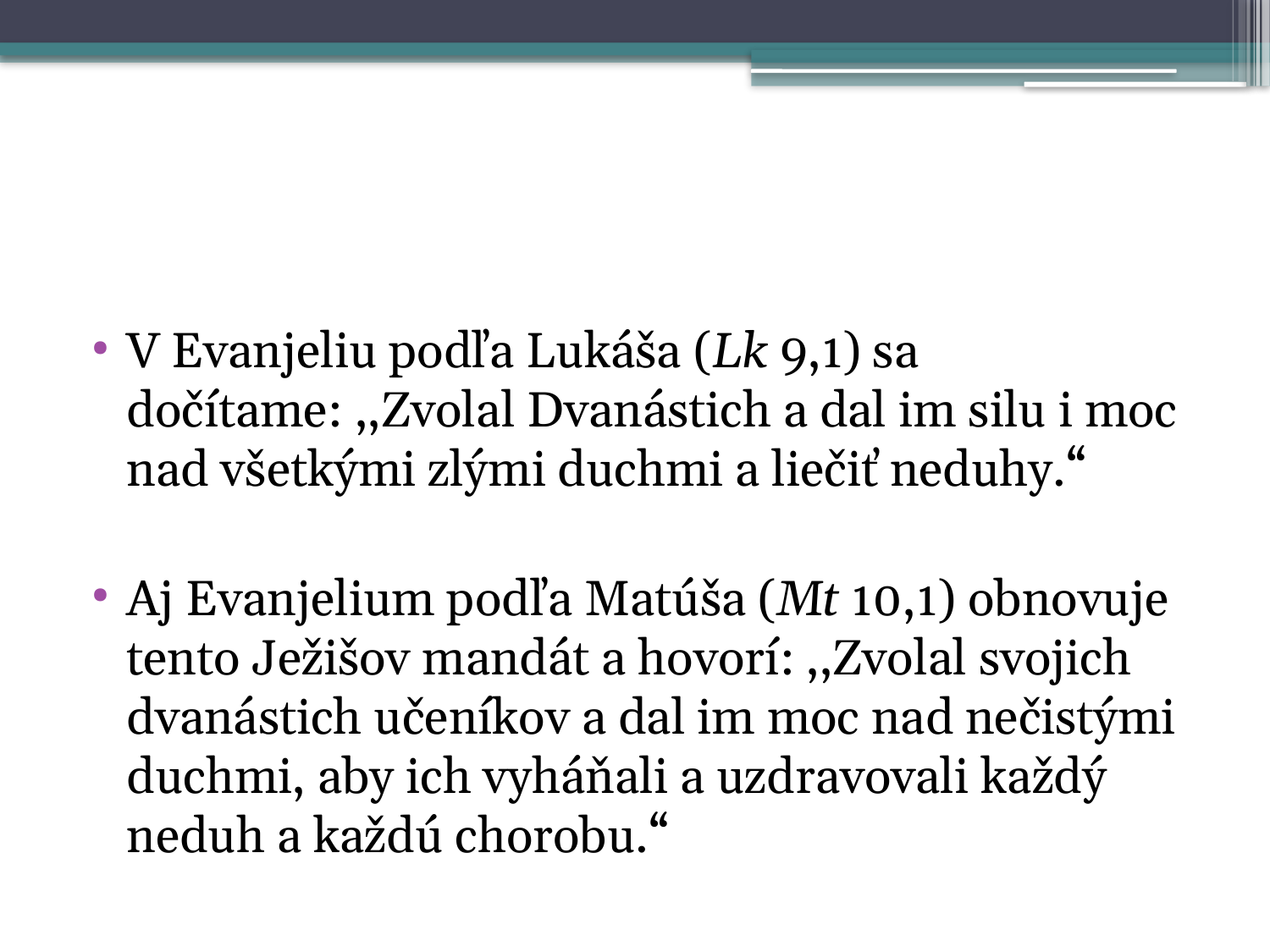

#
V Evanjeliu podľa Lukáša (Lk 9,1) sa dočítame: ,,Zvolal Dvanástich a dal im silu i moc nad všetkými zlými duchmi a liečiť neduhy.“

Aj Evanjelium podľa Matúša (Mt 10,1) obnovuje tento Ježišov mandát a hovorí: ,,Zvolal svojich dvanástich učeníkov a dal im moc nad nečistými duchmi, aby ich vyháňali a uzdravovali každý neduh a každú chorobu.“